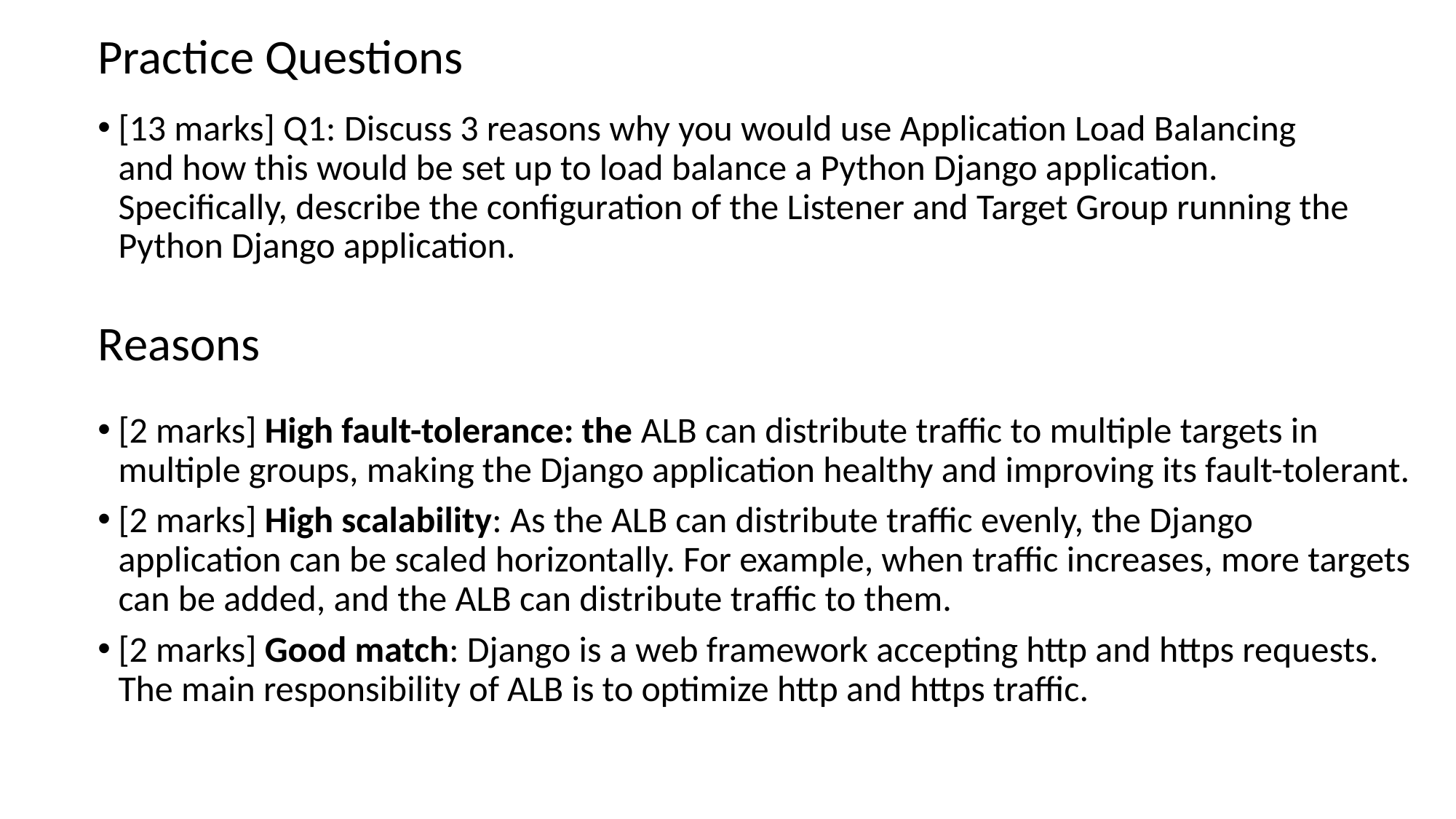

# Practice Questions
[13 marks] Q1: Discuss 3 reasons why you would use Application Load Balancing and how this would be set up to load balance a Python Django application. Specifically, describe the configuration of the Listener and Target Group running the Python Django application.
Reasons

[2 marks] High fault-tolerance: the ALB can distribute traffic to multiple targets in multiple groups, making the Django application healthy and improving its fault-tolerant.
[2 marks] High scalability: As the ALB can distribute traffic evenly, the Django application can be scaled horizontally. For example, when traffic increases, more targets can be added, and the ALB can distribute traffic to them.
[2 marks] Good match: Django is a web framework accepting http and https requests. The main responsibility of ALB is to optimize http and https traffic.